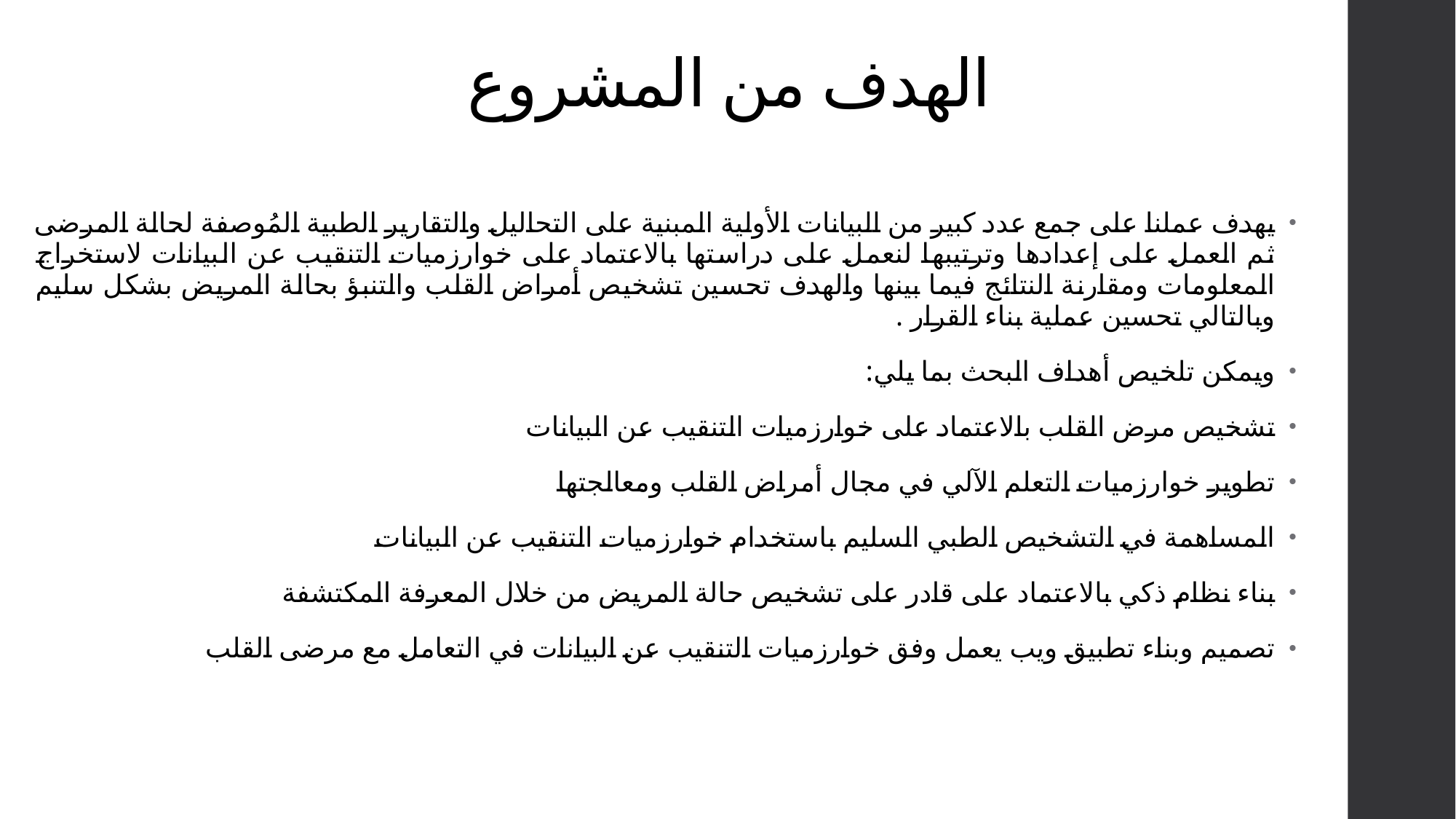

# الهدف من المشروع
يهدف عملنا على جمع عدد كبير من البيانات الأولية المبنية على التحاليل والتقارير الطبية المُوصفة لحالة المرضى ثم العمل على إعدادها وترتيبها لنعمل على دراستها بالاعتماد على خوارزميات التنقيب عن البيانات لاستخراج المعلومات ومقارنة النتائج فيما بينها والهدف تحسين تشخيص أمراض القلب والتنبؤ بحالة المريض بشكل سليم وبالتالي تحسين عملية بناء القرار .
ويمكن تلخيص أهداف البحث بما يلي:
تشخيص مرض القلب بالاعتماد على خوارزميات التنقيب عن البيانات
تطوير خوارزميات التعلم الآلي في مجال أمراض القلب ومعالجتها
المساهمة في التشخيص الطبي السليم باستخدام خوارزميات التنقيب عن البيانات
بناء نظام ذكي بالاعتماد على قادر على تشخيص حالة المريض من خلال المعرفة المكتشفة
تصميم وبناء تطبيق ويب يعمل وفق خوارزميات التنقيب عن البيانات في التعامل مع مرضى القلب